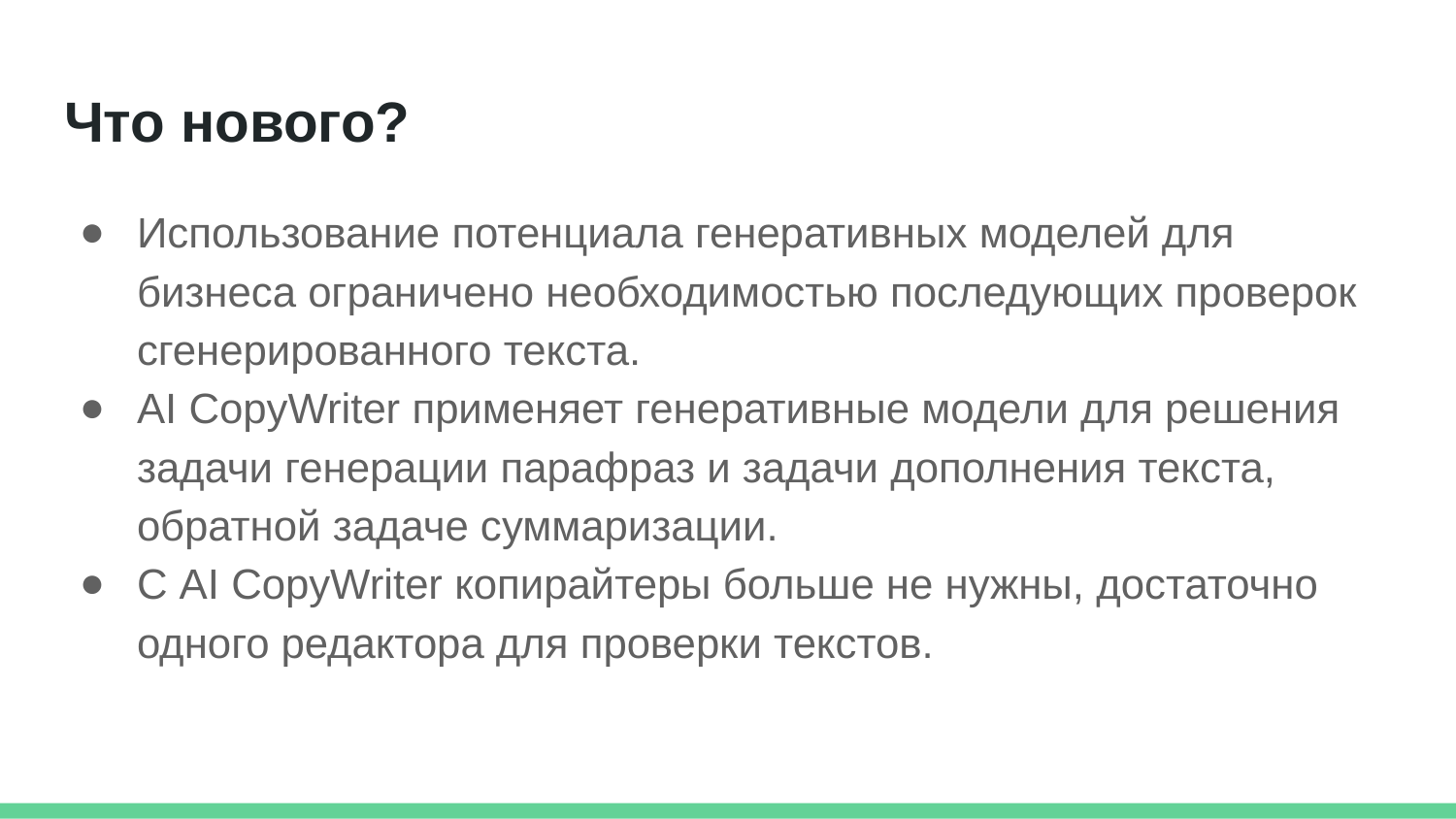

# Что нового?
Использование потенциала генеративных моделей для бизнеса ограничено необходимостью последующих проверок сгенерированного текста.
AI CopyWriter применяет генеративные модели для решения задачи генерации парафраз и задачи дополнения текста, обратной задаче суммаризации.
С AI CopyWriter копирайтеры больше не нужны, достаточно одного редактора для проверки текстов.